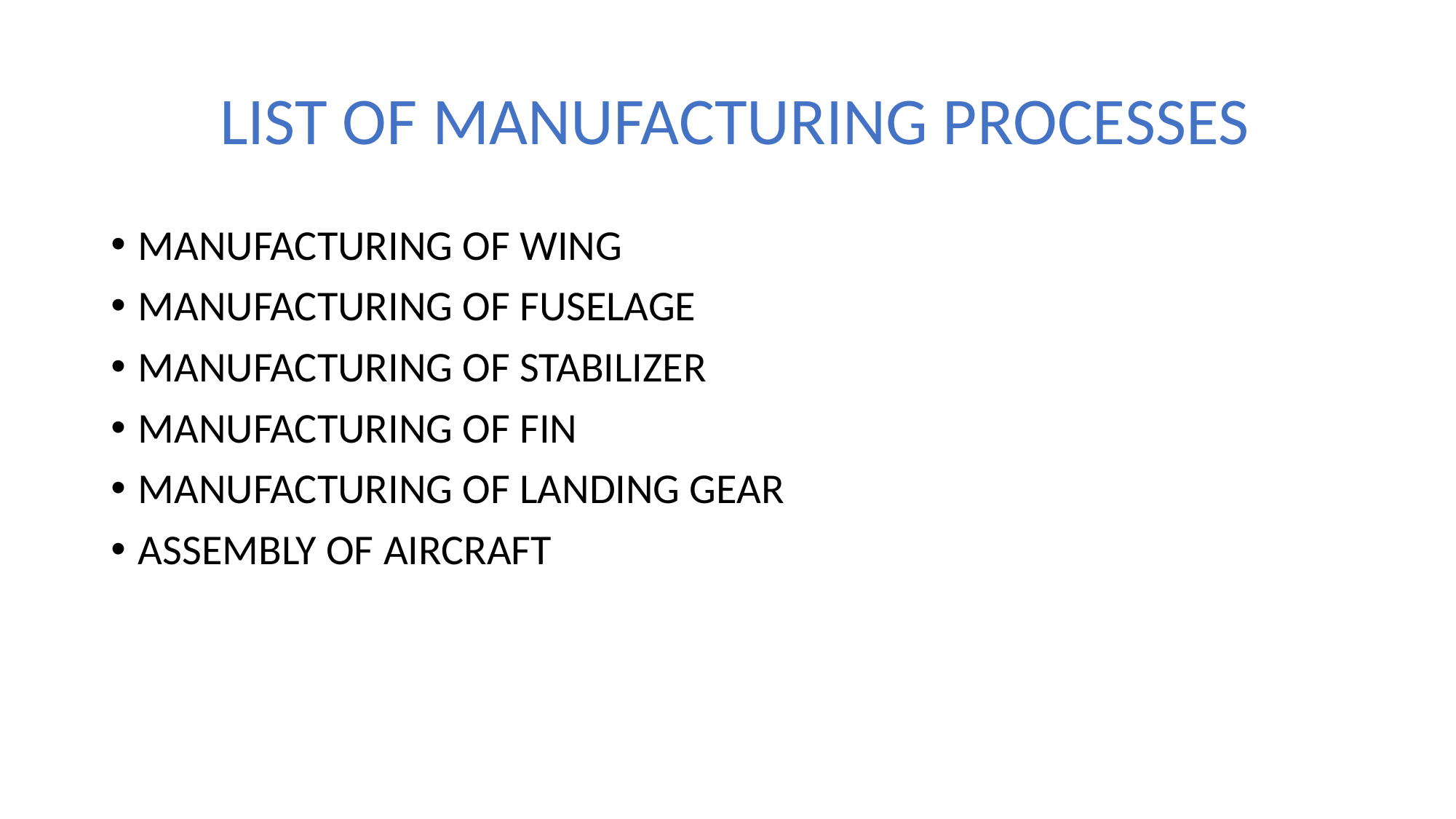

# LIST OF MANUFACTURING PROCESSES
MANUFACTURING OF WING
MANUFACTURING OF FUSELAGE
MANUFACTURING OF STABILIZER
MANUFACTURING OF FIN
MANUFACTURING OF LANDING GEAR
ASSEMBLY OF AIRCRAFT